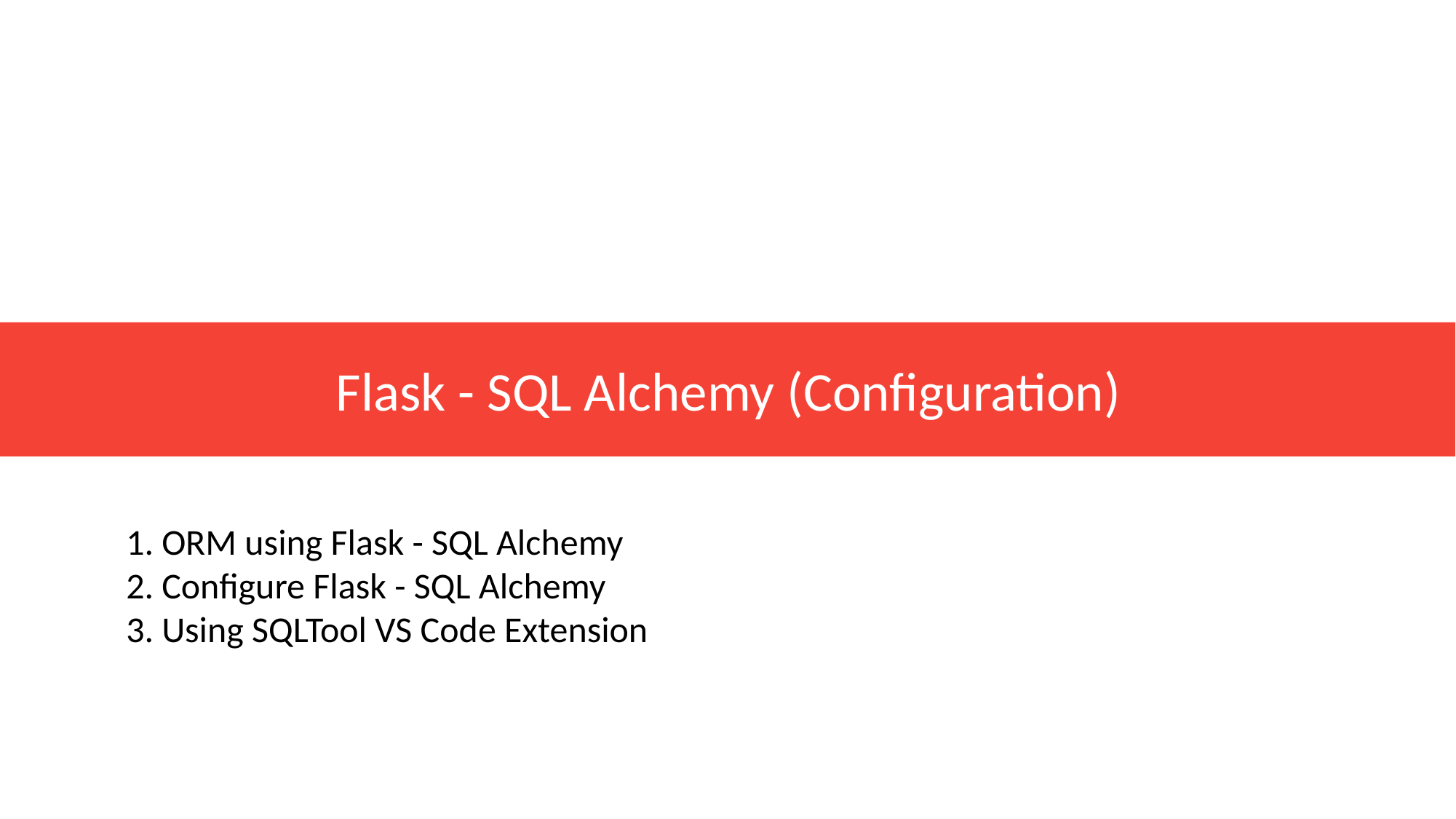

Flask - SQL Alchemy (Configuration)
1. ORM using Flask - SQL Alchemy
2. Configure Flask - SQL Alchemy
3. Using SQLTool VS Code Extension